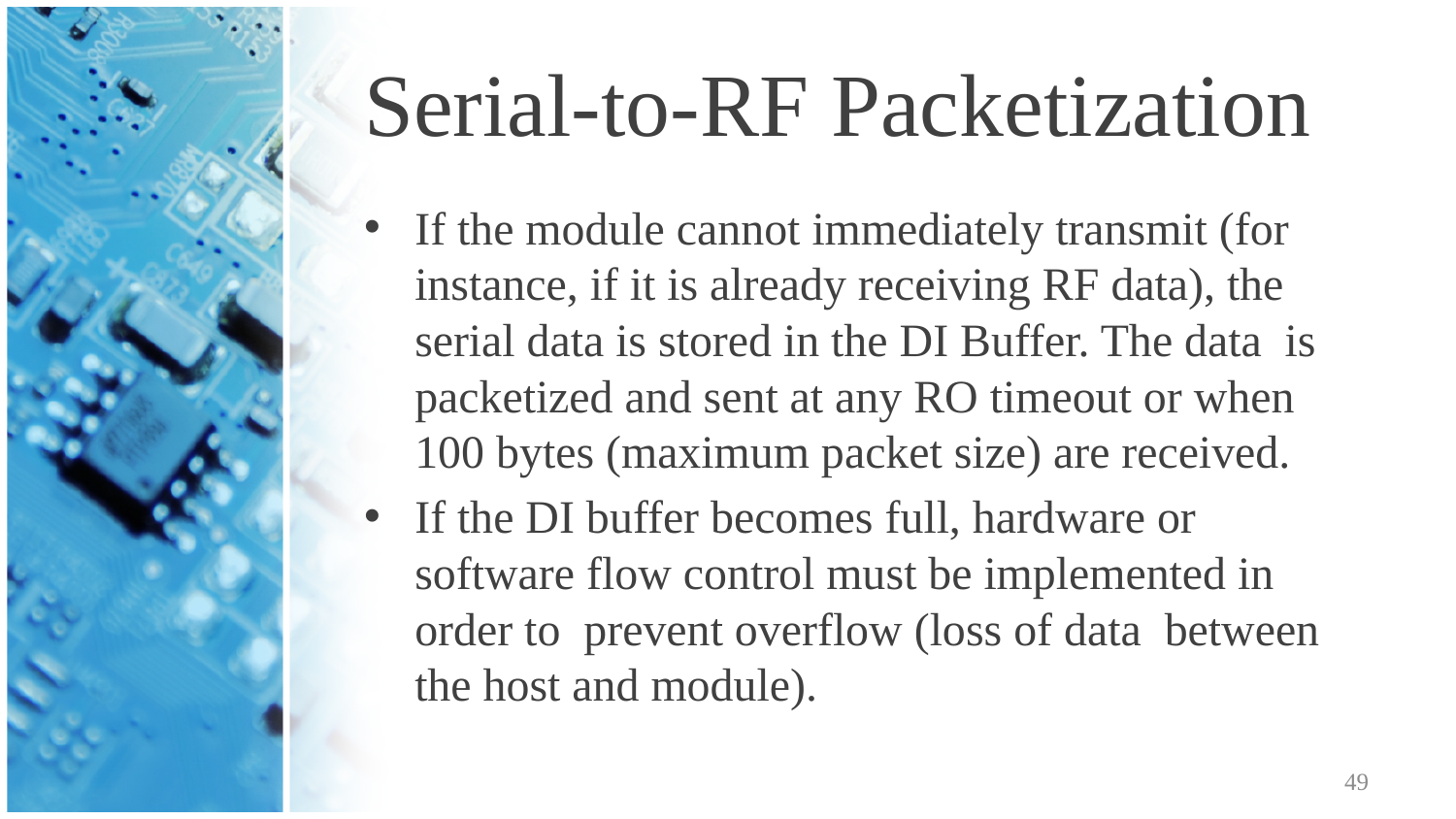

# Serial-to-RF Packetization
If the module cannot immediately transmit (for instance, if it is already receiving RF data), the  serial data is stored in the DI Buffer. The data  is packetized and sent at any RO timeout or when 100 bytes (maximum packet size) are received.
If the DI buffer becomes full, hardware or software flow control must be implemented in order to  prevent overflow (loss of data  between the host and module).
49